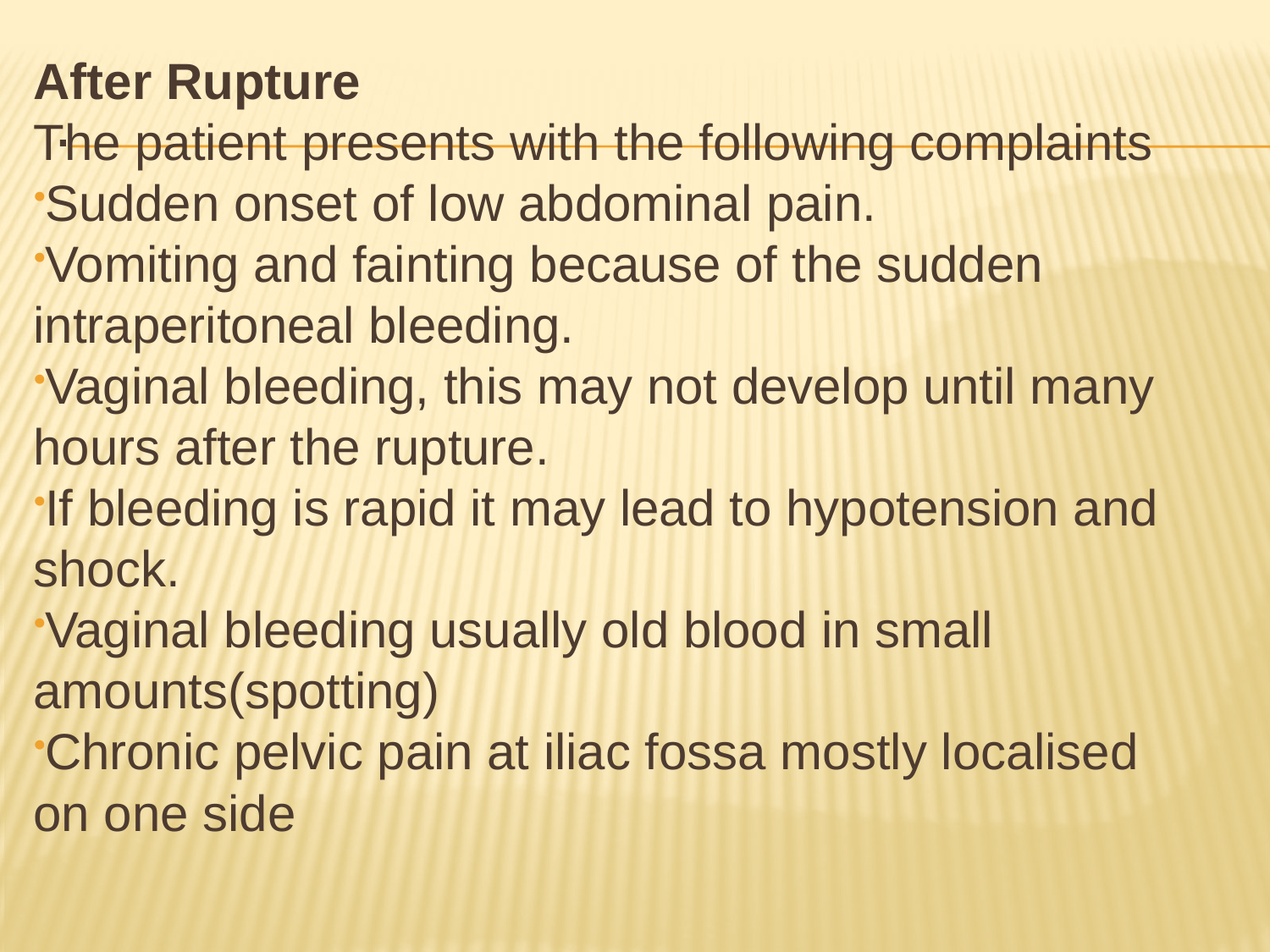

After Rupture
The patient presents with the following complaints
Sudden onset of low abdominal pain.
Vomiting and fainting because of the sudden intraperitoneal bleeding.
Vaginal bleeding, this may not develop until many hours after the rupture.
If bleeding is rapid it may lead to hypotension and shock.
Vaginal bleeding usually old blood in small amounts(spotting)
Chronic pelvic pain at iliac fossa mostly localised on one side

# .